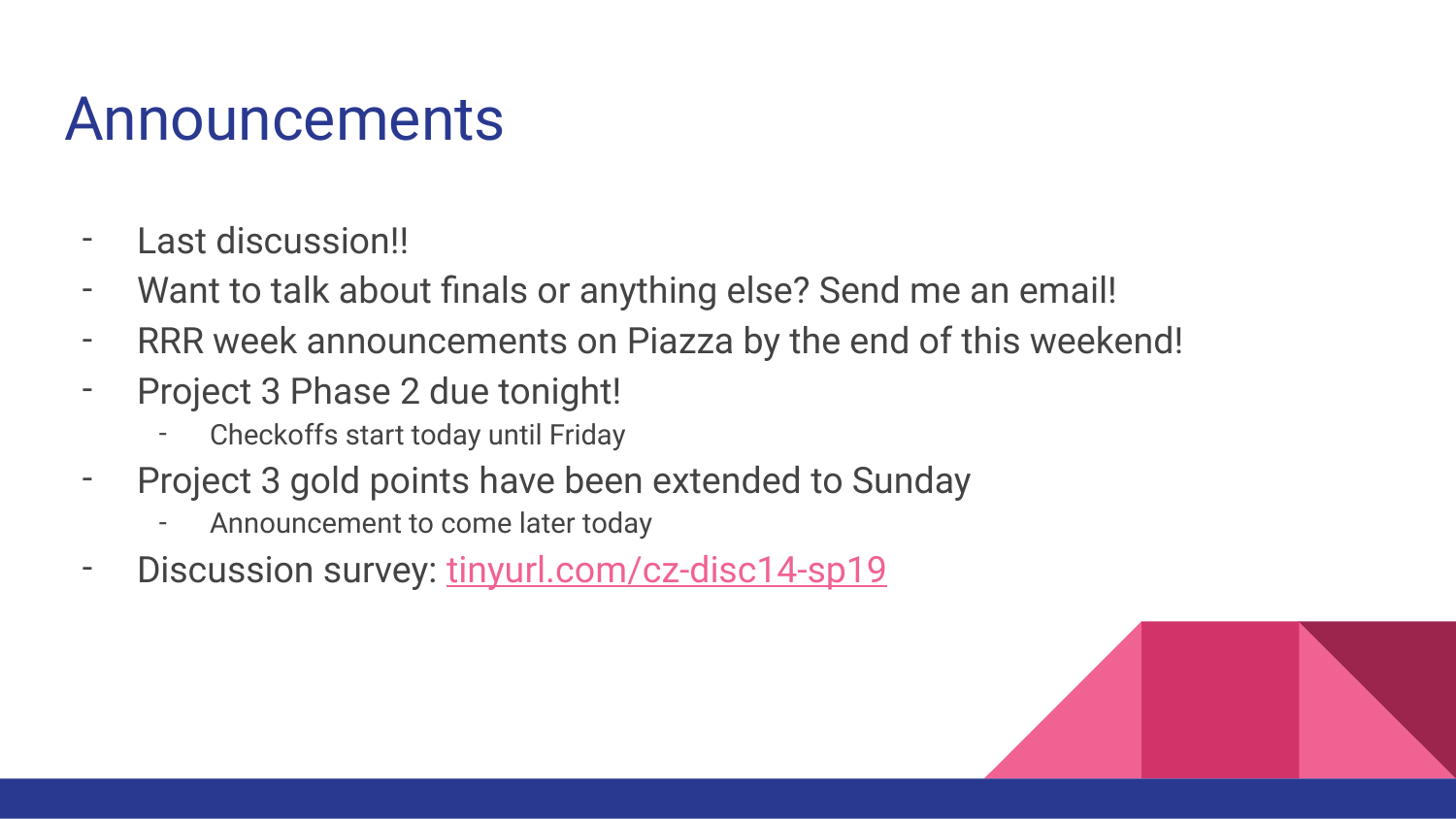

# Announcements
Last discussion!!
Want to talk about finals or anything else? Send me an email!
RRR week announcements on Piazza by the end of this weekend!
Project 3 Phase 2 due tonight!
Checkoffs start today until Friday
Project 3 gold points have been extended to Sunday
Announcement to come later today
Discussion survey: tinyurl.com/cz-disc14-sp19